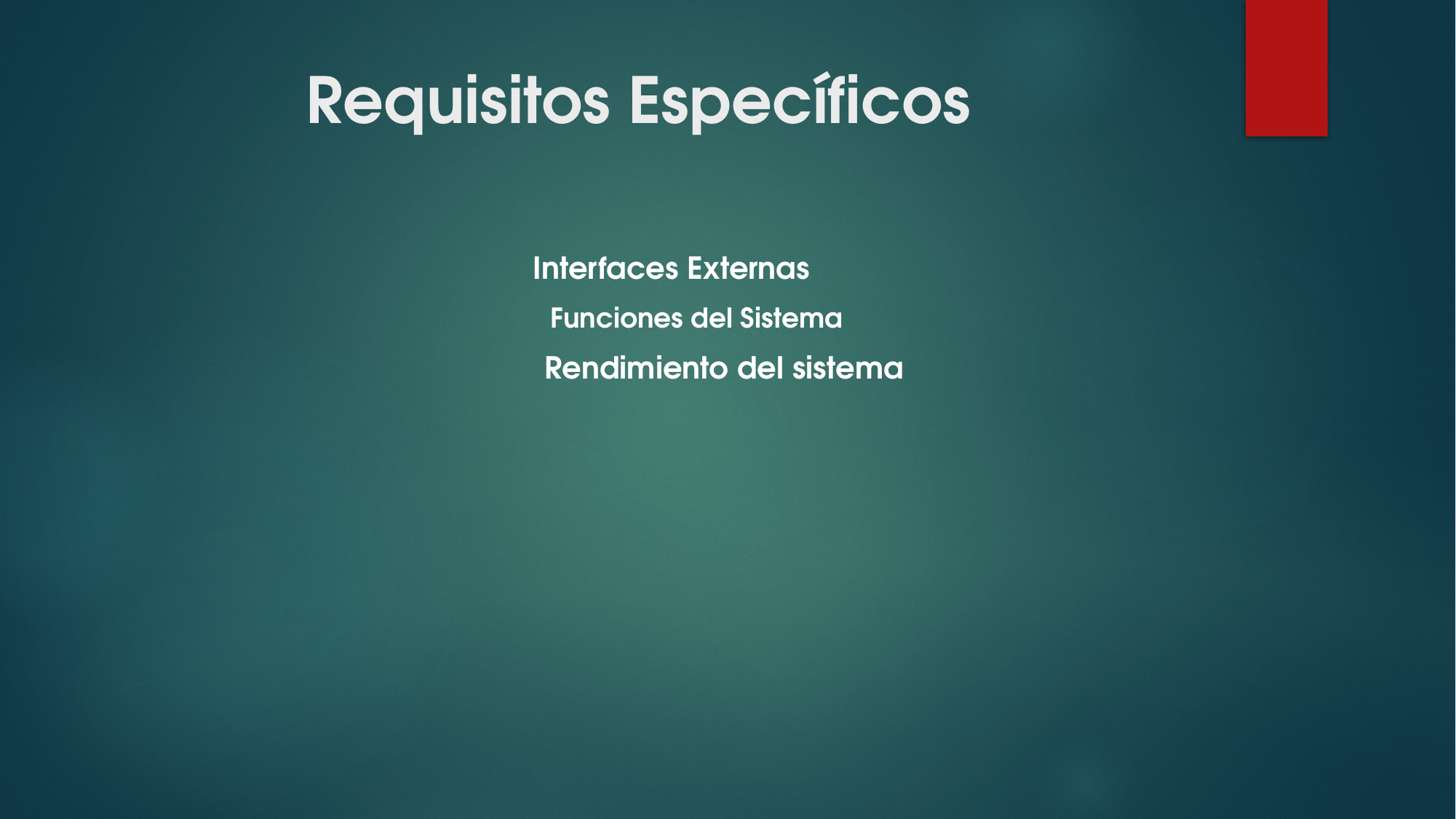

# Requisitos Específicos
Interfaces Externas
Funciones del Sistema
	Rendimiento del sistema